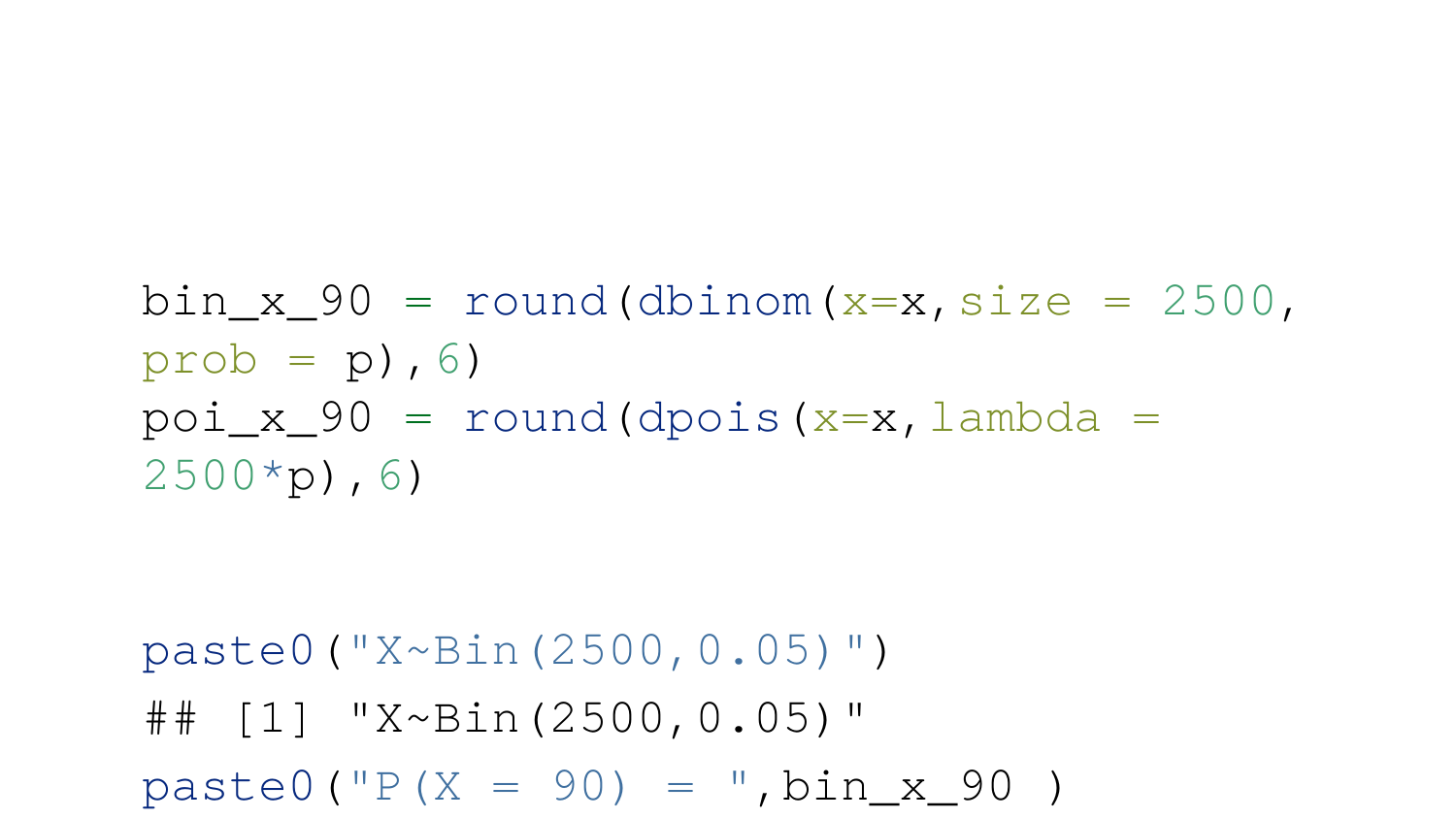

bin_x_90 = round(dbinom(x=x,size = 2500, prob = p),6)
poi_x_90 = round(dpois(x=x,lambda = 2500*p),6)
paste0("X~Bin(2500,0.05)")
## [1] "X~Bin(2500,0.05)"
paste0("P(X = 90) = ",bin_x_90 )
## [1] "P(X = 90) = 0.000144"
paste0(" and ")
## [1] " and "
paste0("X~Poi(2500*0.05)")
## [1] "X~Poi(2500*0.05)"
paste0("P(X = 90) = ",poi_x_90 )
## [1] "P(X = 90) = 0.000183"
paste0("Uma diferença de apenas ",round(poi_x_90 - bin_x_90,6))
## [1] "Uma diferença de apenas 3.9e-05"
binomial and poisson example
Albinism is a rare genetic disorder that affects one in 20.000 europeans. People with albinism produce little or none of the pigment melanin. In a random sample of 1.000 europeans, what is the probability that exactly 2 have albnism?
In a random sampling the events can be considered independent. In this case each trial can be considered a bernoulli trial with
p = 1/20000
In a Binomial distribution: n = 1000 x = 2
in a Poisson distribution: Lambda = np lambda = 10001/20000
x = 2
p = 1/20000
n = 1000
lambda = n*p
bin_x_2 = round(dbinom(x=x,size = n, prob = p),6)
poi_x_2 = round(dpois(x=x,lambda = lambda),6)
paste0("In a Binomial distribution P(X = 2) = ", bin_x_2)
## [1] "In a Binomial distribution P(X = 2) = 0.001188"
paste0("In a Poisson distribution P(X = 2) = ", poi_x_2)
## [1] "In a Poisson distribution P(X = 2) = 0.001189"
paste0("a difference of ", round(poi_x_2 -bin_x_2,6))
## [1] "a difference of 1e-06"